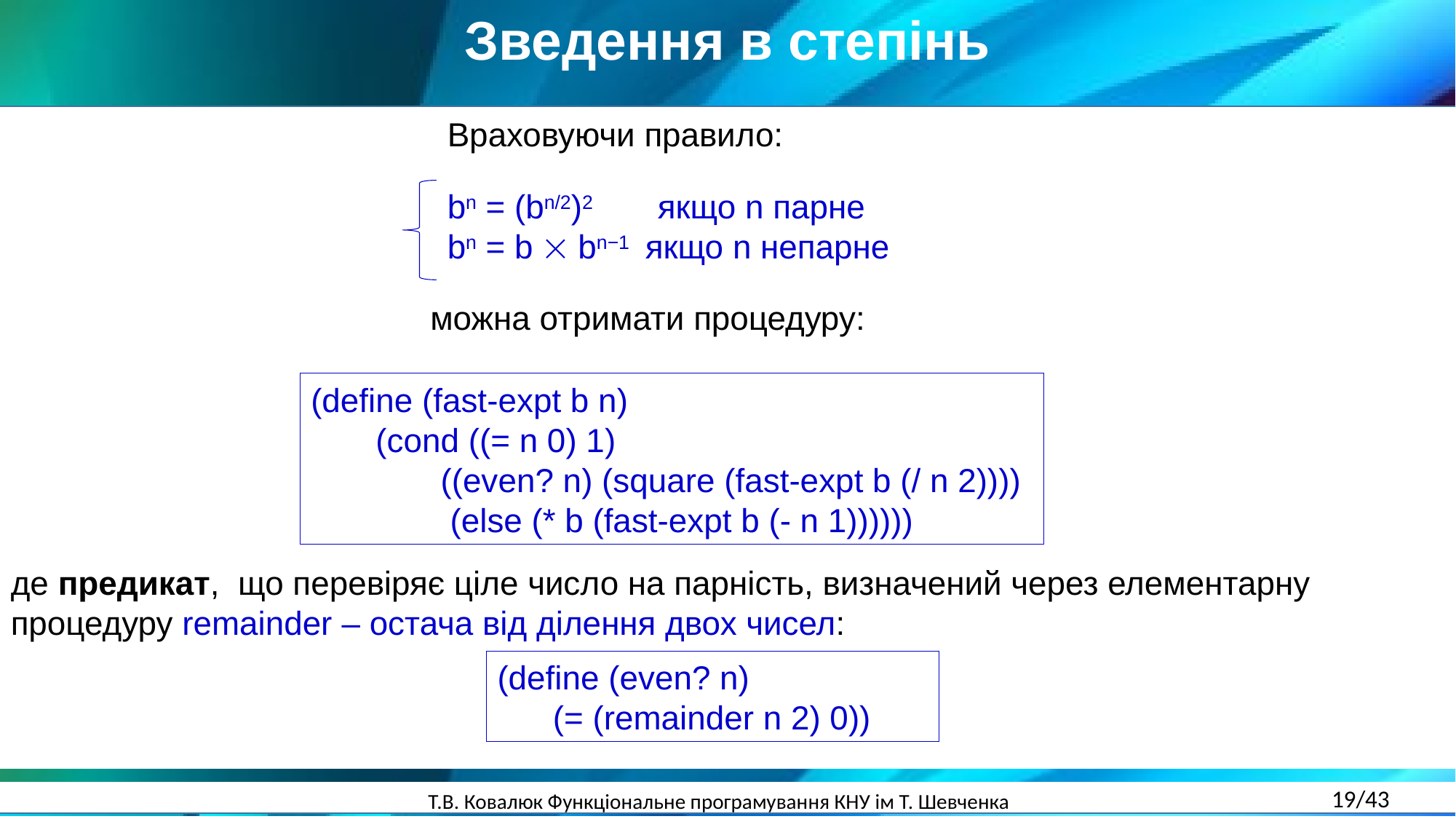

Зведення в степінь
Враховуючи правило:

bn = (bn/2)2       якщо n парне
bn = b × bn−1   якщо n непарне
можна отримати процедуру:
(define (fast-expt b n)
       (cond ((= n 0) 1)
              ((even? n) (square (fast-expt b (/ n 2))))
               (else (* b (fast-expt b (- n 1))))))
де предикат,  що перевіряє ціле число на парність, визначений через елементарну  процедуру remainder – остача від ділення двох чисел:

(define (even? n)
      (= (remainder n 2) 0))
19/43